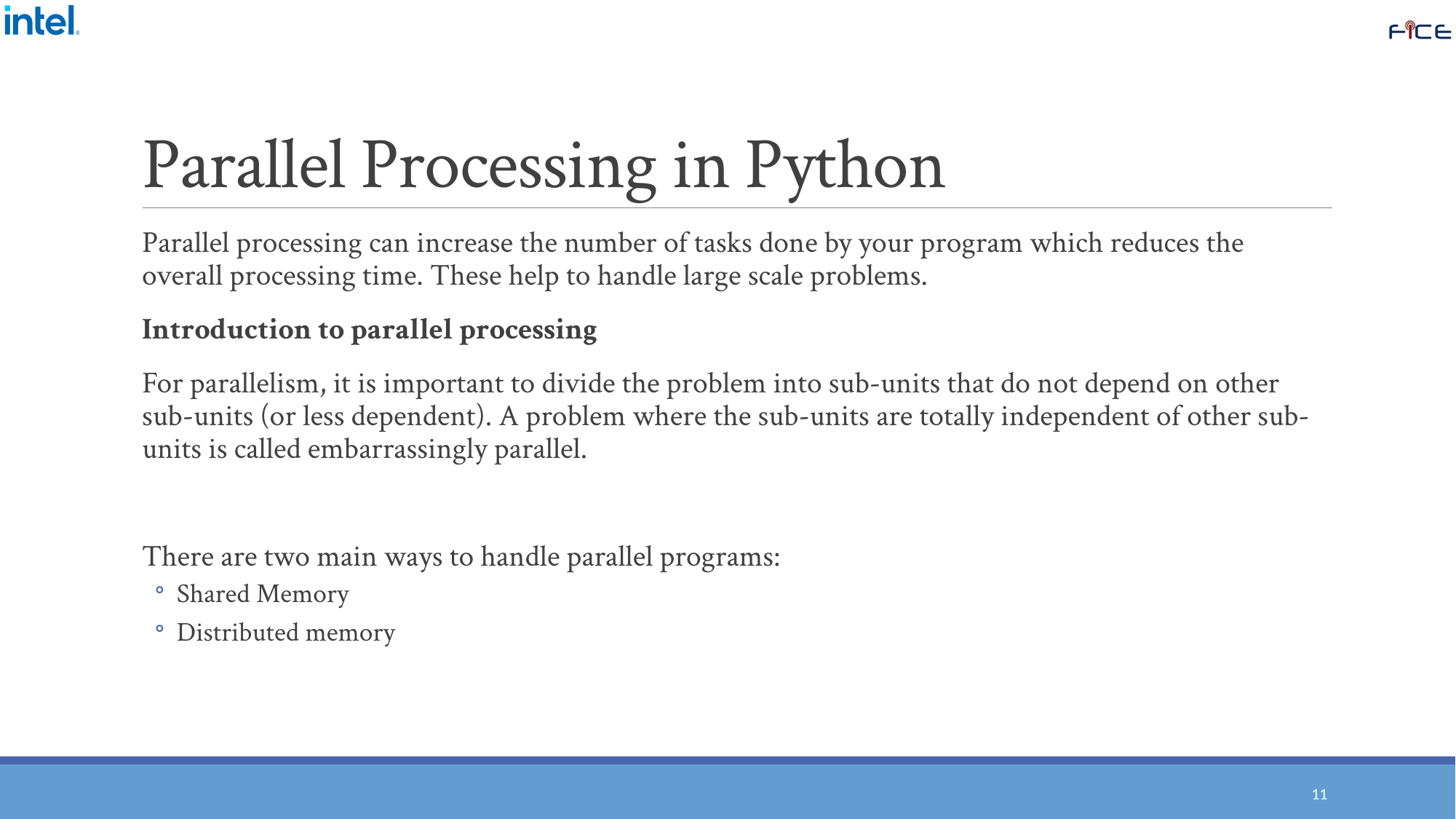

# Parallel Processing in Python
Parallel processing can increase the number of tasks done by your program which reduces the overall processing time. These help to handle large scale problems.
Introduction to parallel processing
For parallelism, it is important to divide the problem into sub-units that do not depend on other sub-units (or less dependent). A problem where the sub-units are totally independent of other sub-units is called embarrassingly parallel.

There are two main ways to handle parallel programs:
Shared Memory
Distributed memory
11